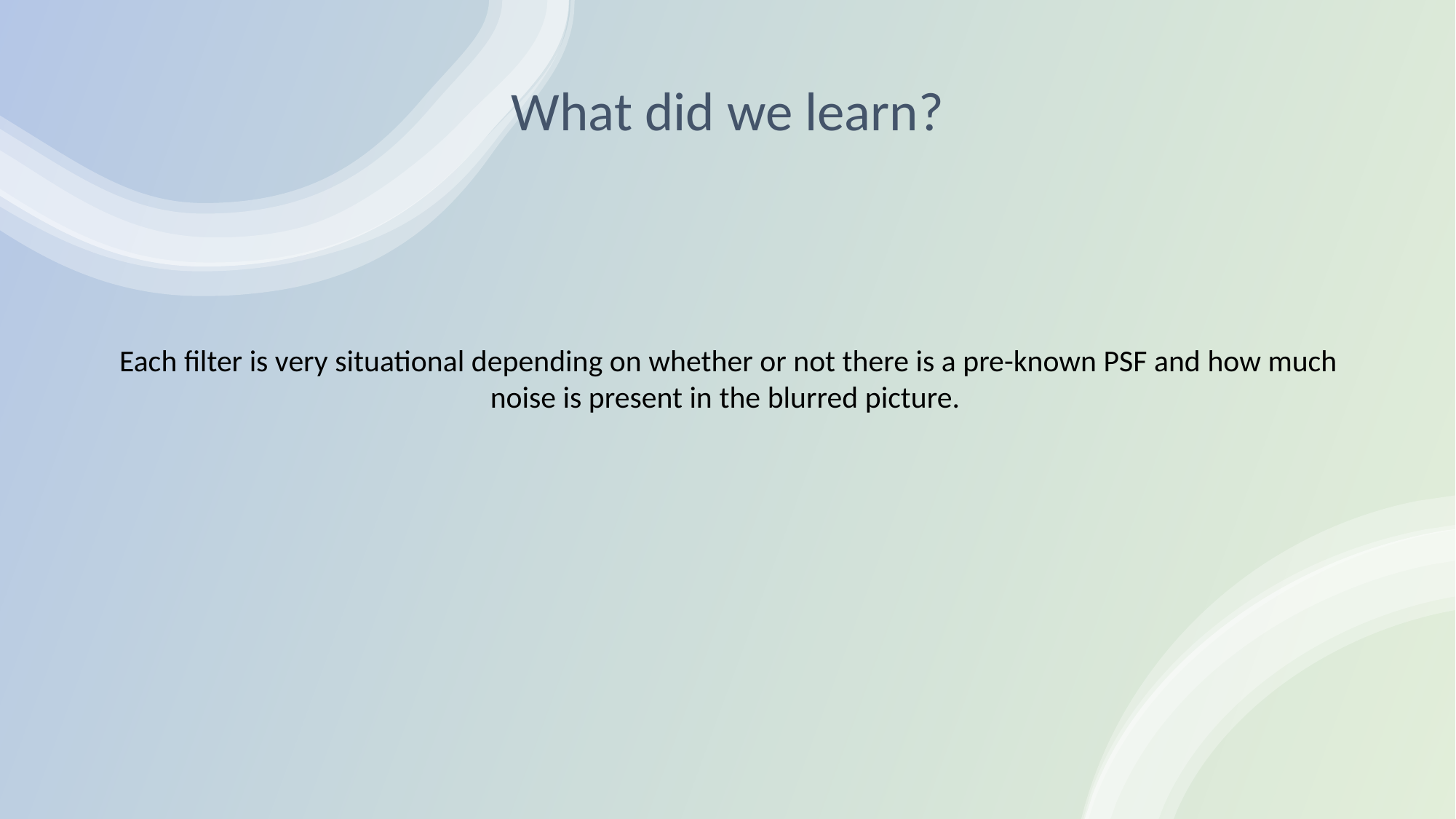

# What did we learn?
Each filter is very situational depending on whether or not there is a pre-known PSF and how much noise is present in the blurred picture.